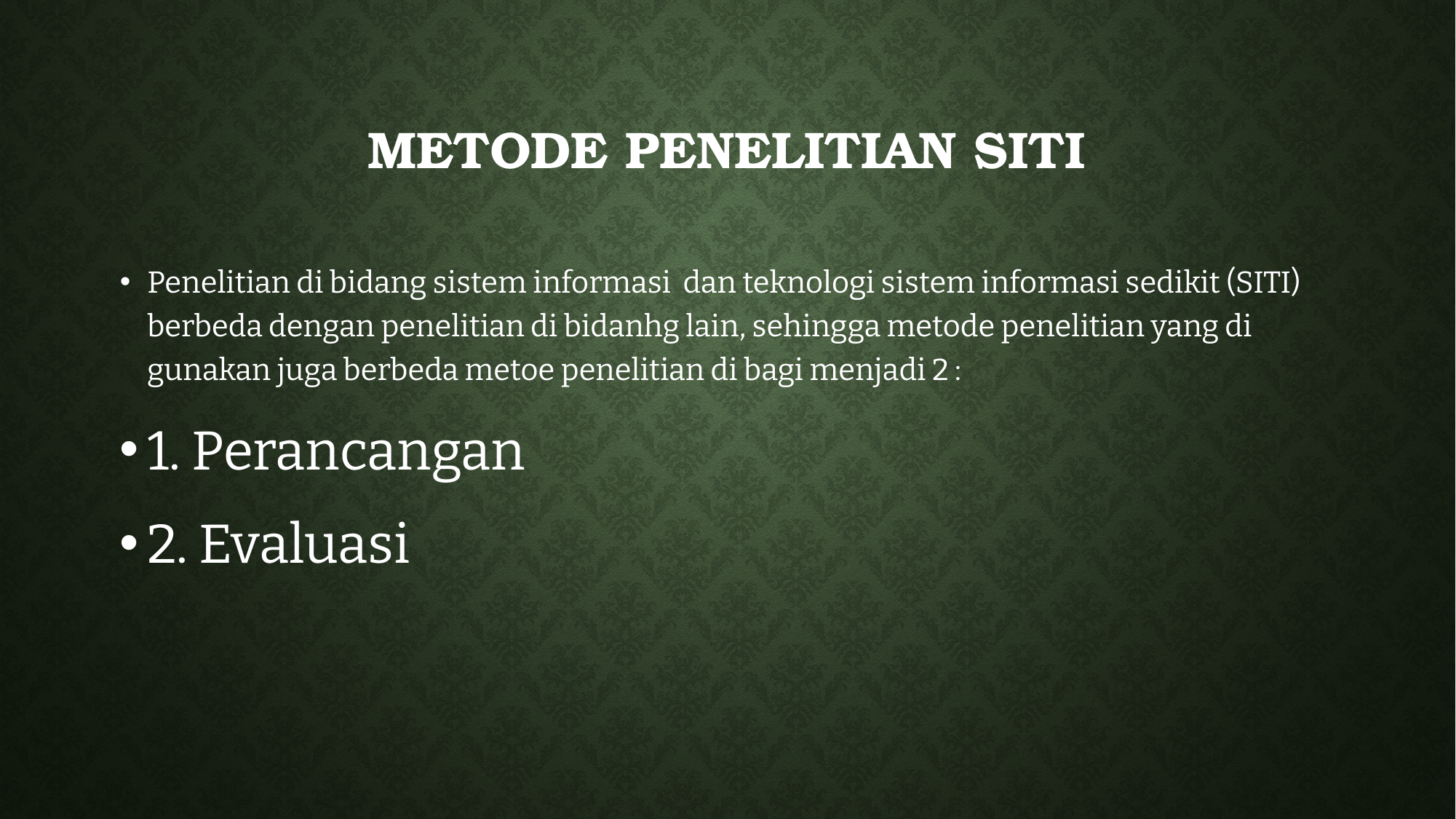

# Metode Penelitian siti
Penelitian di bidang sistem informasi  dan teknologi sistem informasi sedikit (SITI) berbeda dengan penelitian di bidanhg lain, sehingga metode penelitian yang di gunakan juga berbeda metoe penelitian di bagi menjadi 2 :
1. Perancangan
2. Evaluasi